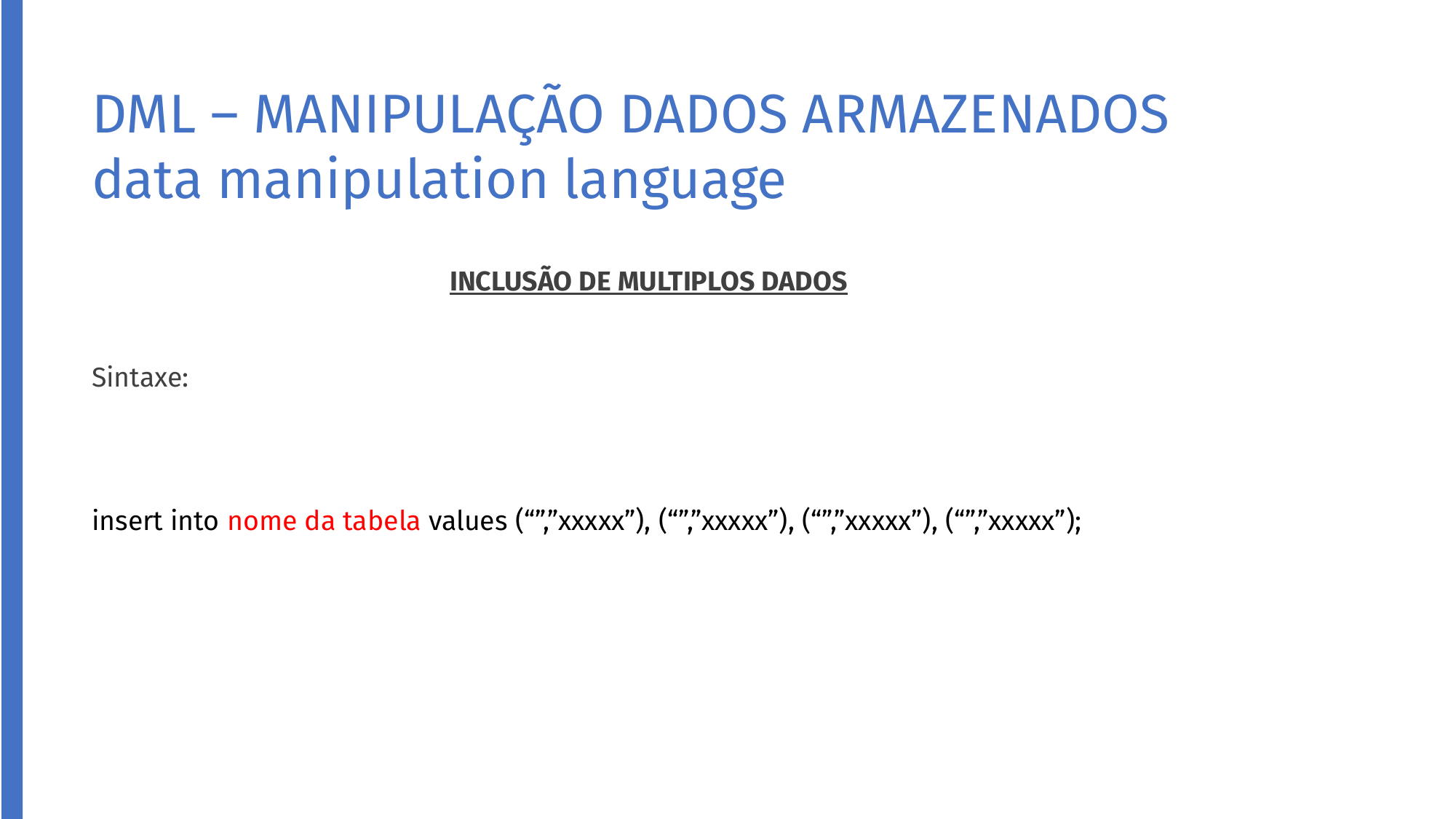

# DML – MANIPULAÇÃO DADOS ARMAZENADOS data manipulation language
INCLUSÃO DE MULTIPLOS DADOS

Sintaxe:

insert into nome da tabela values (“”,”xxxxx”), (“”,”xxxxx”), (“”,”xxxxx”), (“”,”xxxxx”);